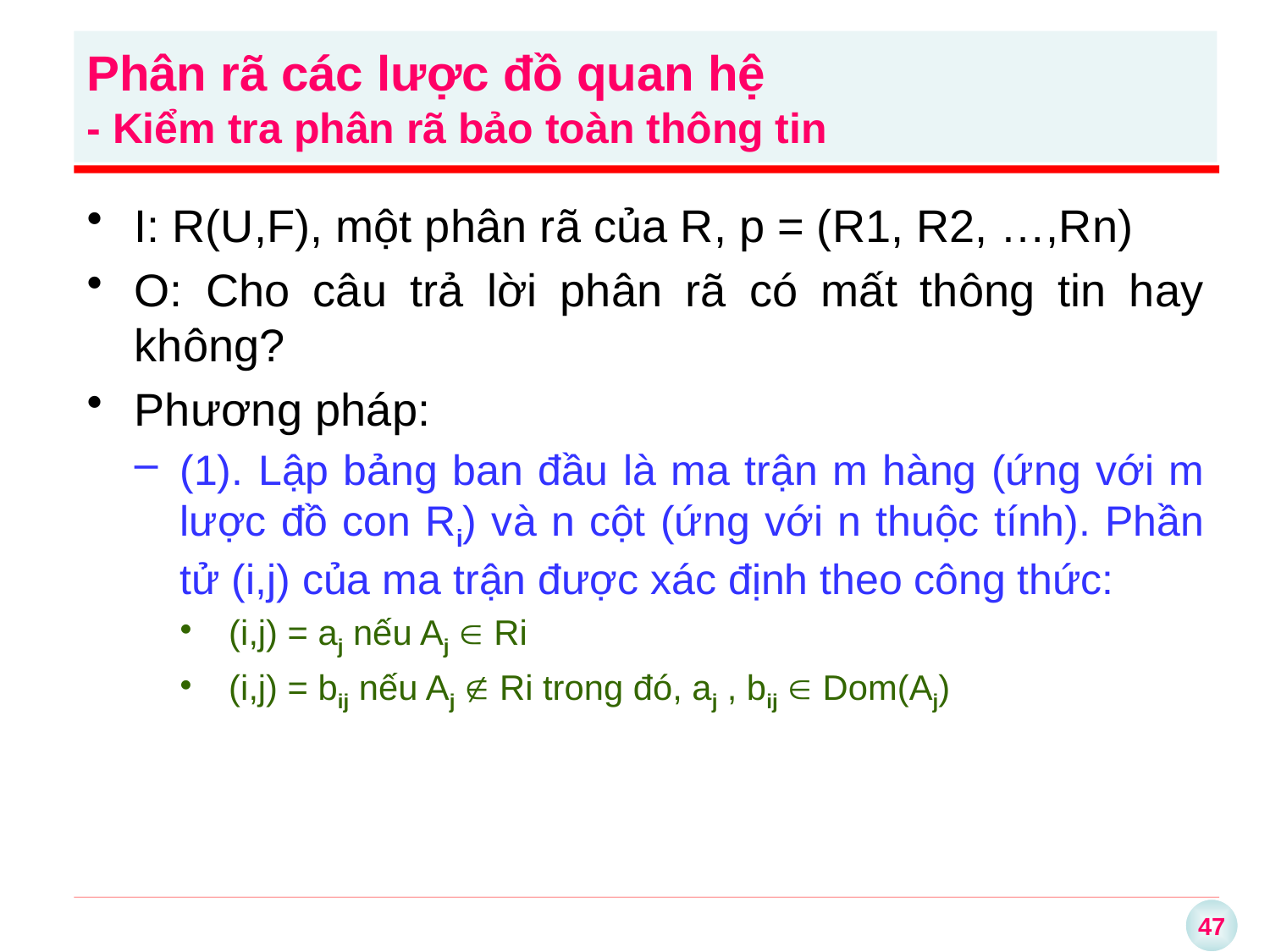

I: R(U,F), một phân rã của R, p = (R1, R2, …,Rn)
O: Cho câu trả lời phân rã có mất thông tin hay không?
Phương pháp:
(1). Lập bảng ban đầu là ma trận m hàng (ứng với m lược đồ con Ri) và n cột (ứng với n thuộc tính). Phần tử (i,j) của ma trận được xác định theo công thức:
(i,j) = aj nếu Aj ∈ Ri
(i,j) = bij nếu Aj ∉ Ri trong đó, aj , bij ∈ Dom(Aj)
Phân rã các lược đồ quan hệ
- Kiểm tra phân rã bảo toàn thông tin